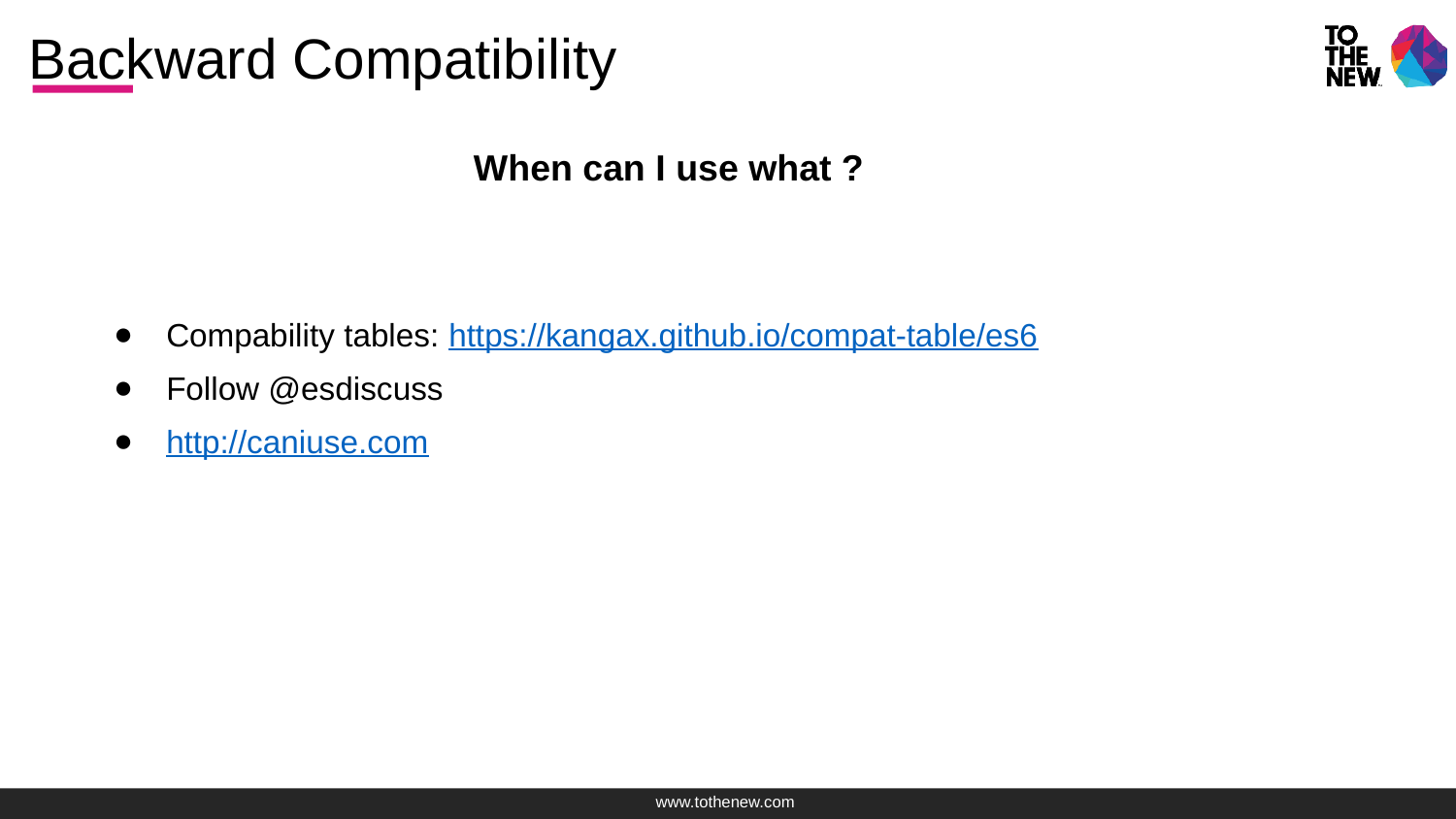

Backward Compatibility
When can I use what ?

Compability tables: https://kangax.github.io/compat-table/es6

Follow @esdiscuss

http://caniuse.com